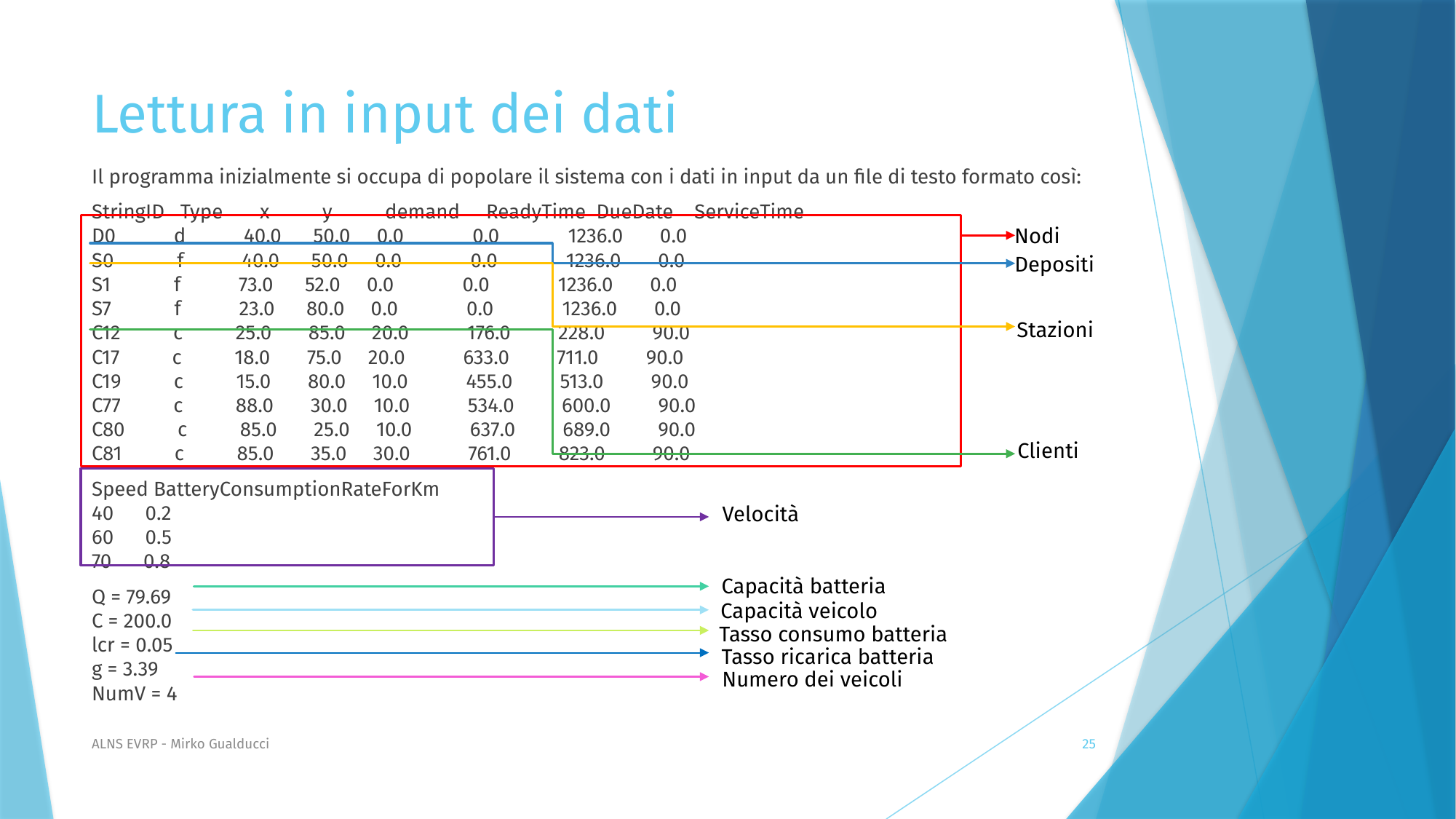

# Lettura in input dei dati
Il programma inizialmente si occupa di popolare il sistema con i dati in input da un file di testo formato così:
StringID   Type       x          y          demand     ReadyTime  DueDate    ServiceTime
D0           d           40.0      50.0     0.0             0.0             1236.0       0.0
S0            f           40.0      50.0     0.0             0.0             1236.0       0.0
S1            f           73.0      52.0     0.0             0.0             1236.0       0.0
S7            f           23.0      80.0     0.0             0.0             1236.0       0.0
C12          c          25.0       85.0     20.0           176.0         228.0         90.0
C17          c          18.0       75.0     20.0           633.0         711.0         90.0
C19          c          15.0       80.0     10.0           455.0         513.0         90.0
C77          c          88.0       30.0     10.0           534.0         600.0         90.0
C80          c          85.0       25.0     10.0           637.0         689.0         90.0
C81          c          85.0       35.0     30.0           761.0         823.0         90.0
Speed BatteryConsumptionRateForKm
40      0.2
60      0.5
70      0.8
Q = 79.69
C = 200.0
lcr = 0.05
g = 3.39
NumV = 4

Nodi
Depositi
Stazioni
Clienti

Velocità
Capacità batteria
Capacità veicolo
Tasso consumo batteria
Tasso ricarica batteria
Numero dei veicoli
ALNS EVRP - Mirko Gualducci
25